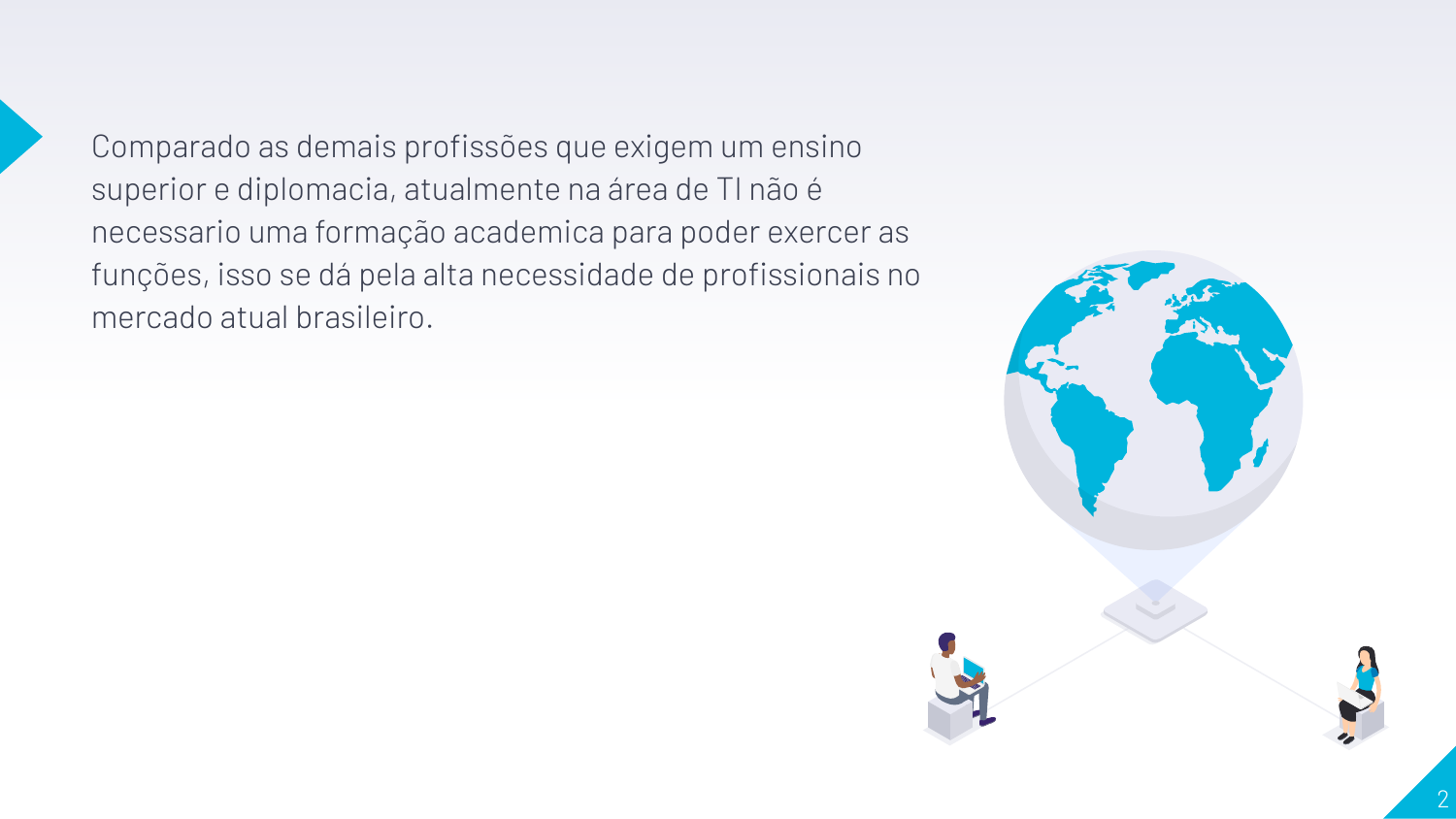

Comparado as demais profissões que exigem um ensino superior e diplomacia, atualmente na área de TI não é necessario uma formação academica para poder exercer as funções, isso se dá pela alta necessidade de profissionais no mercado atual brasileiro.

2